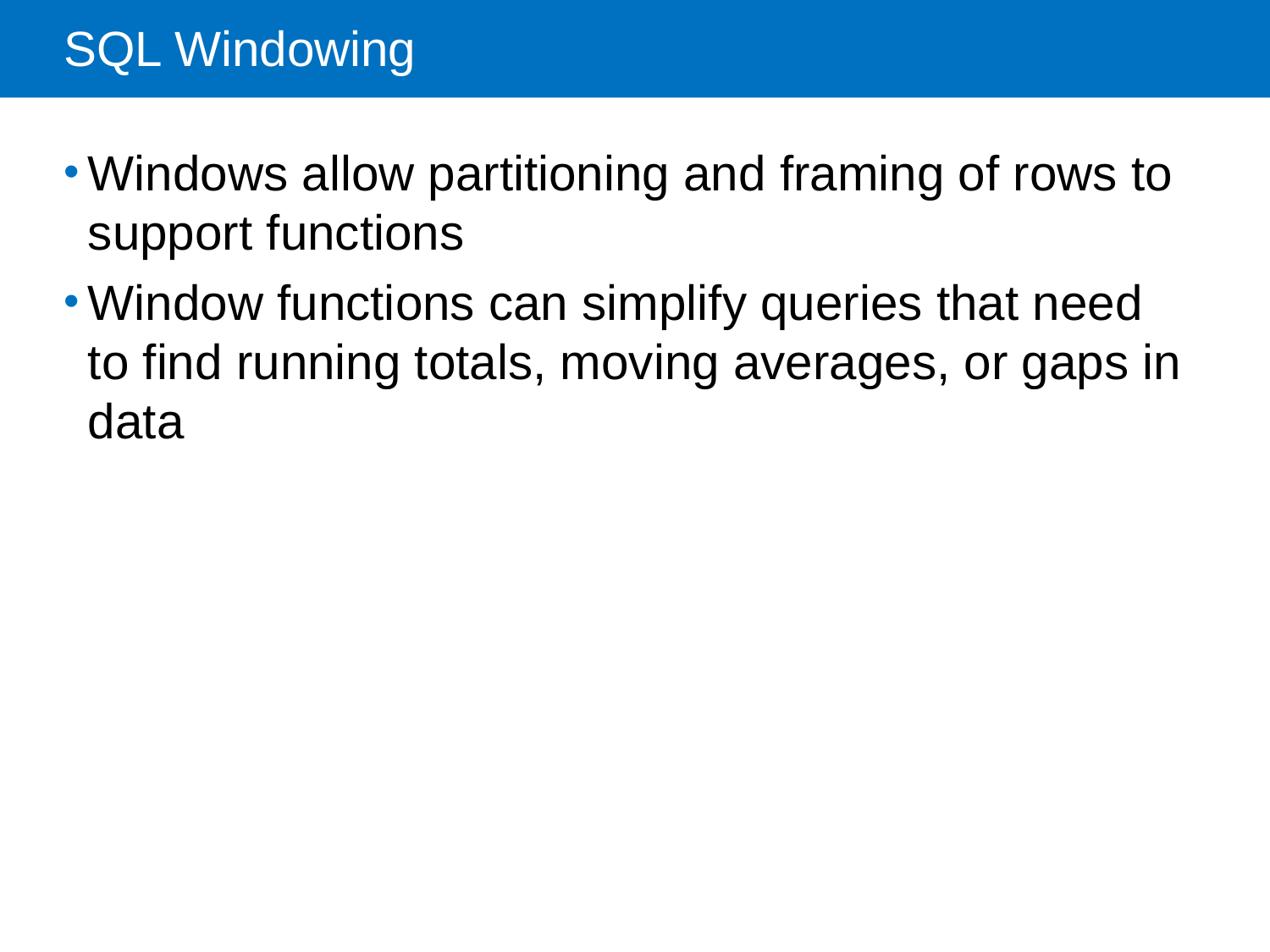

# SQL Windowing
Windows allow partitioning and framing of rows to support functions
Window functions can simplify queries that need to find running totals, moving averages, or gaps in data